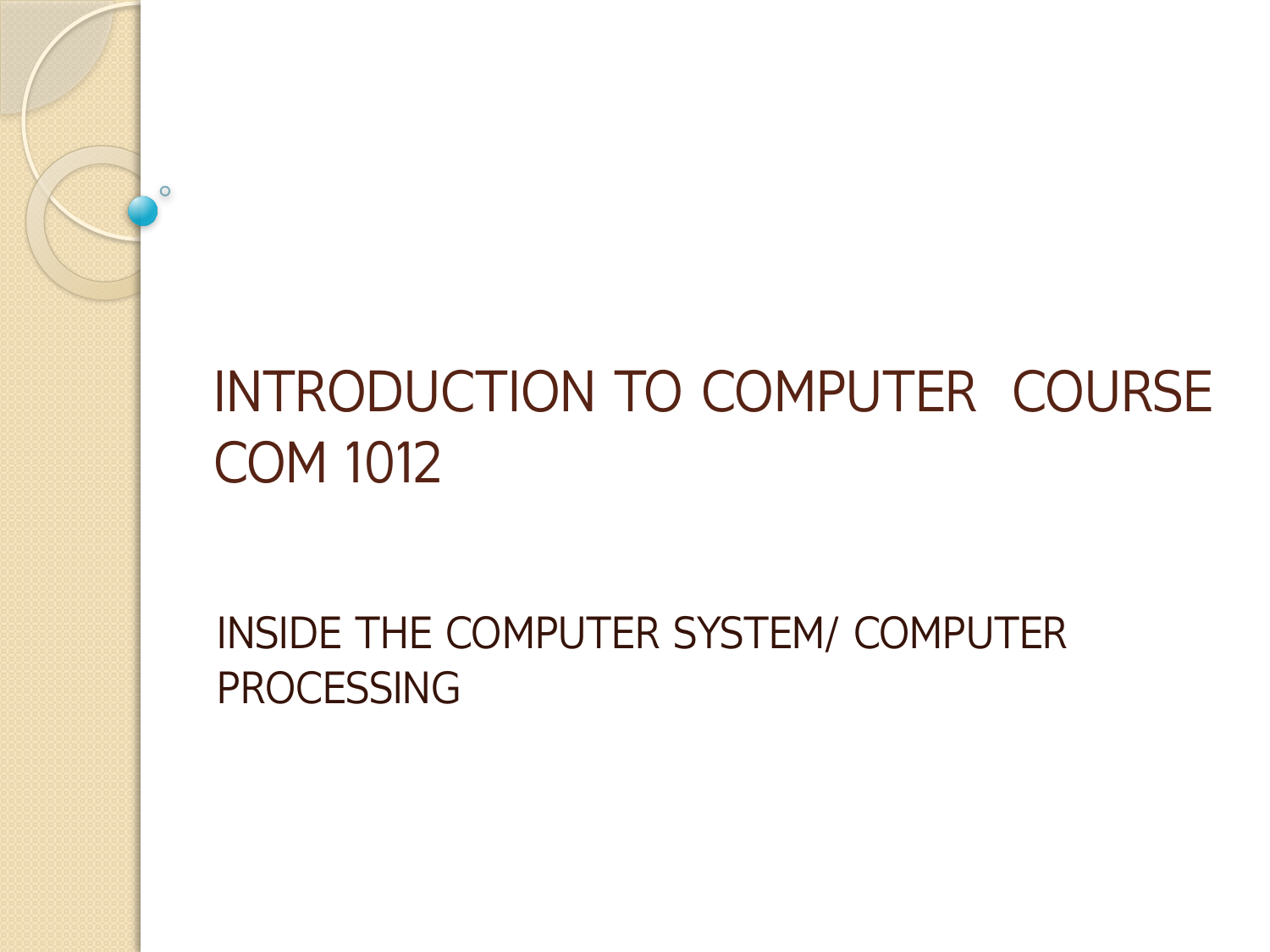

# Introduction to Computer  Course COM 1012
Inside the Computer System/ Computer Processing